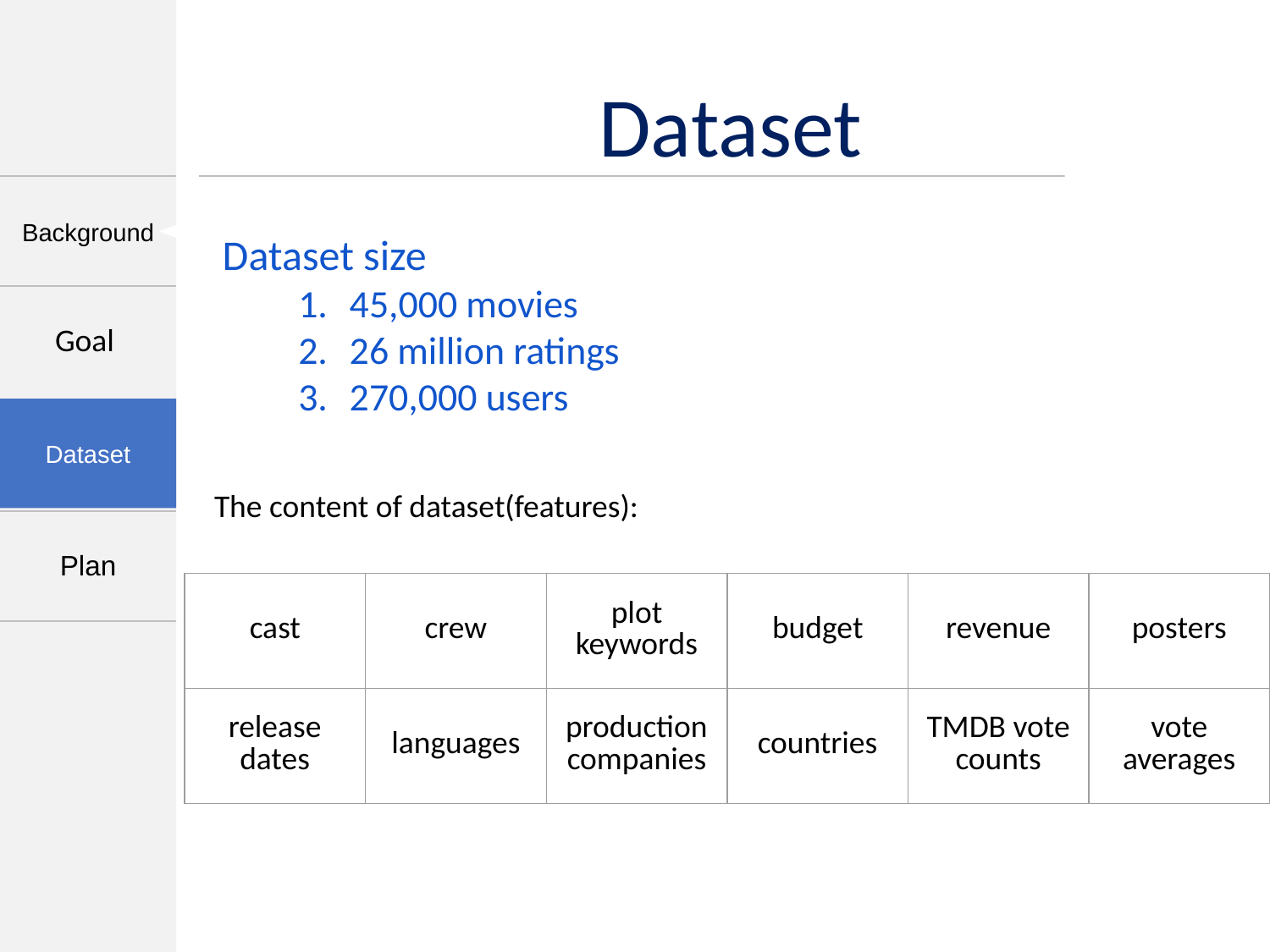

Dataset
Dataset size
45,000 movies
26 million ratings
270,000 users
The content of dataset(features):

| cast | crew | plot keywords | budget | revenue | posters |
| --- | --- | --- | --- | --- | --- |
| release dates | languages | production companies | countries | TMDB vote counts | vote averages |